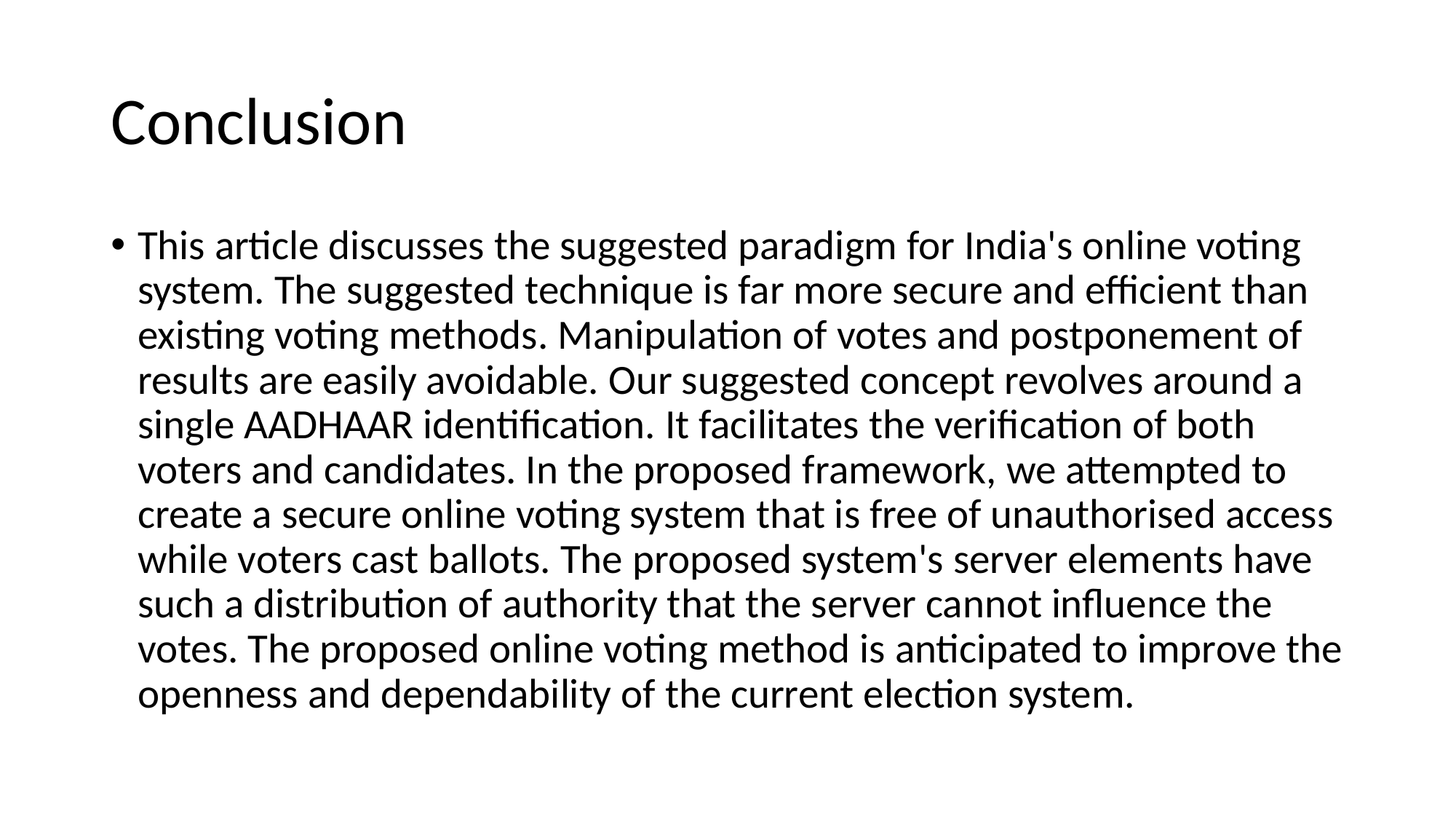

# Conclusion
This article discusses the suggested paradigm for India's online voting system. The suggested technique is far more secure and efficient than existing voting methods. Manipulation of votes and postponement of results are easily avoidable. Our suggested concept revolves around a single AADHAAR identification. It facilitates the verification of both voters and candidates. In the proposed framework, we attempted to create a secure online voting system that is free of unauthorised access while voters cast ballots. The proposed system's server elements have such a distribution of authority that the server cannot influence the votes. The proposed online voting method is anticipated to improve the openness and dependability of the current election system.